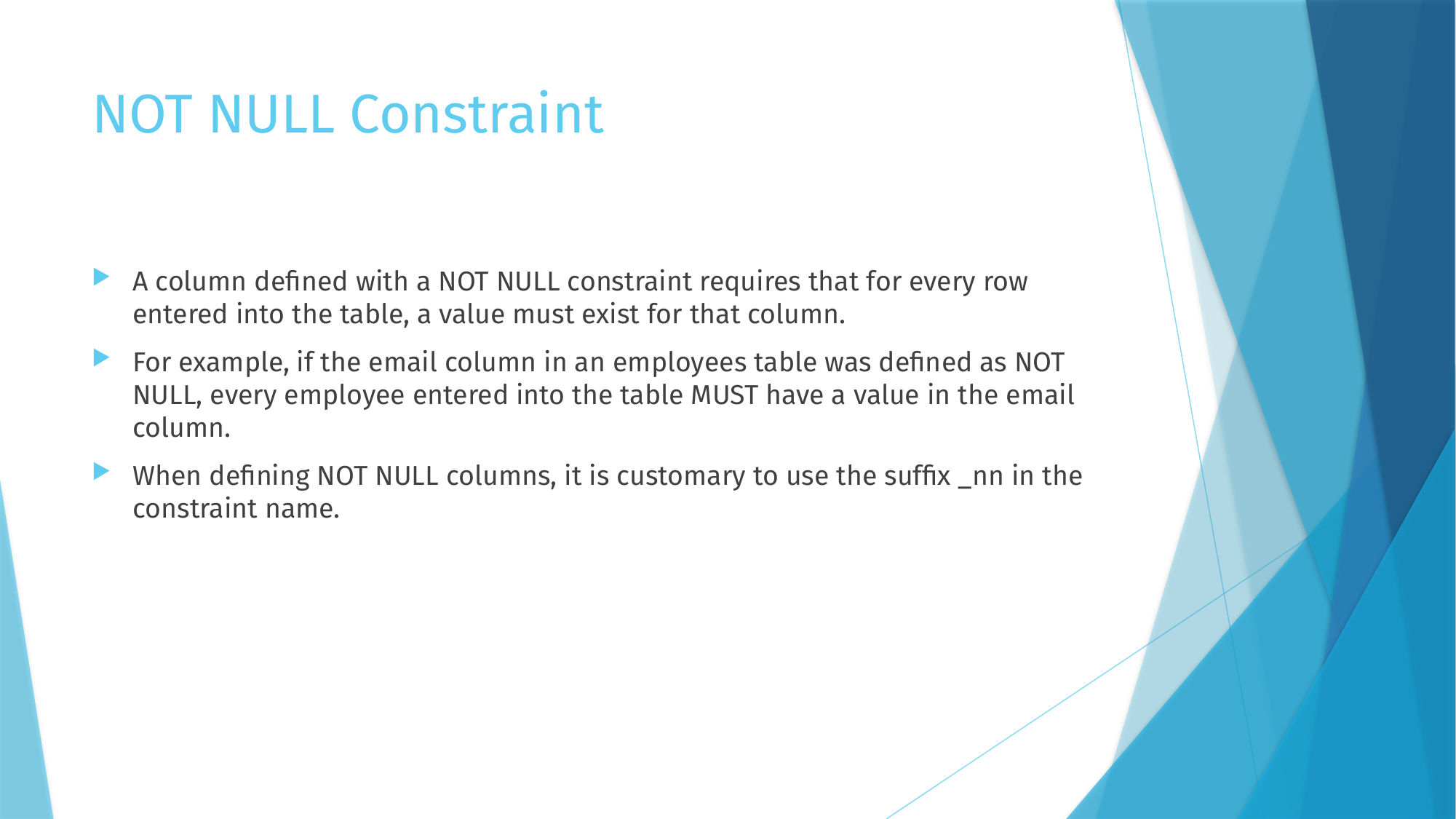

# NOT NULL Constraint
A column defined with a NOT NULL constraint requires that for every row entered into the table, a value must exist for that column.
For example, if the email column in an employees table was defined as NOT NULL, every employee entered into the table MUST have a value in the email column.
When defining NOT NULL columns, it is customary to use the suffix _nn in the constraint name.